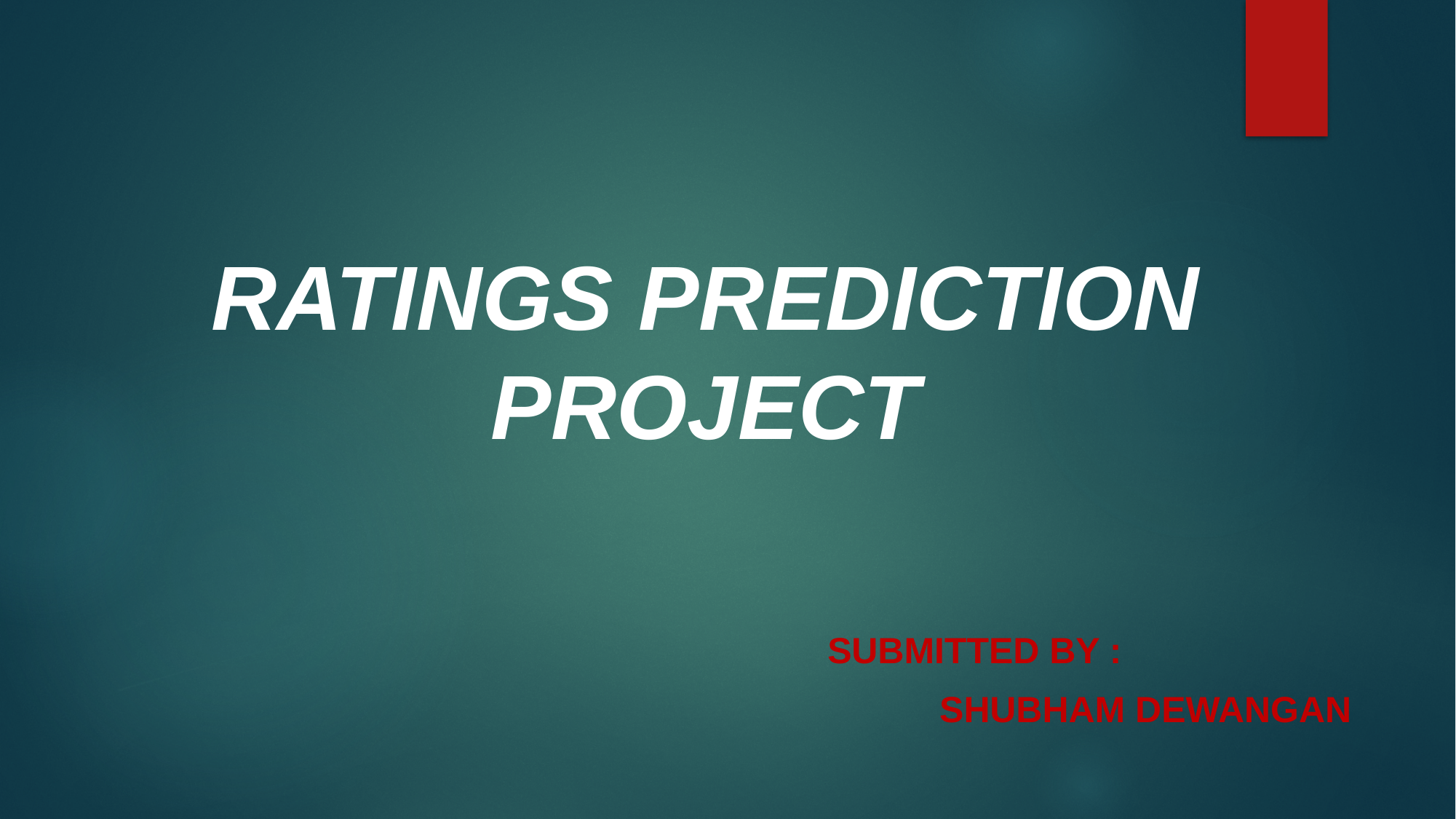

# RATINGS PREDICTION PROJECT
Submitted by :
           SHUBHAM DEWANGAN